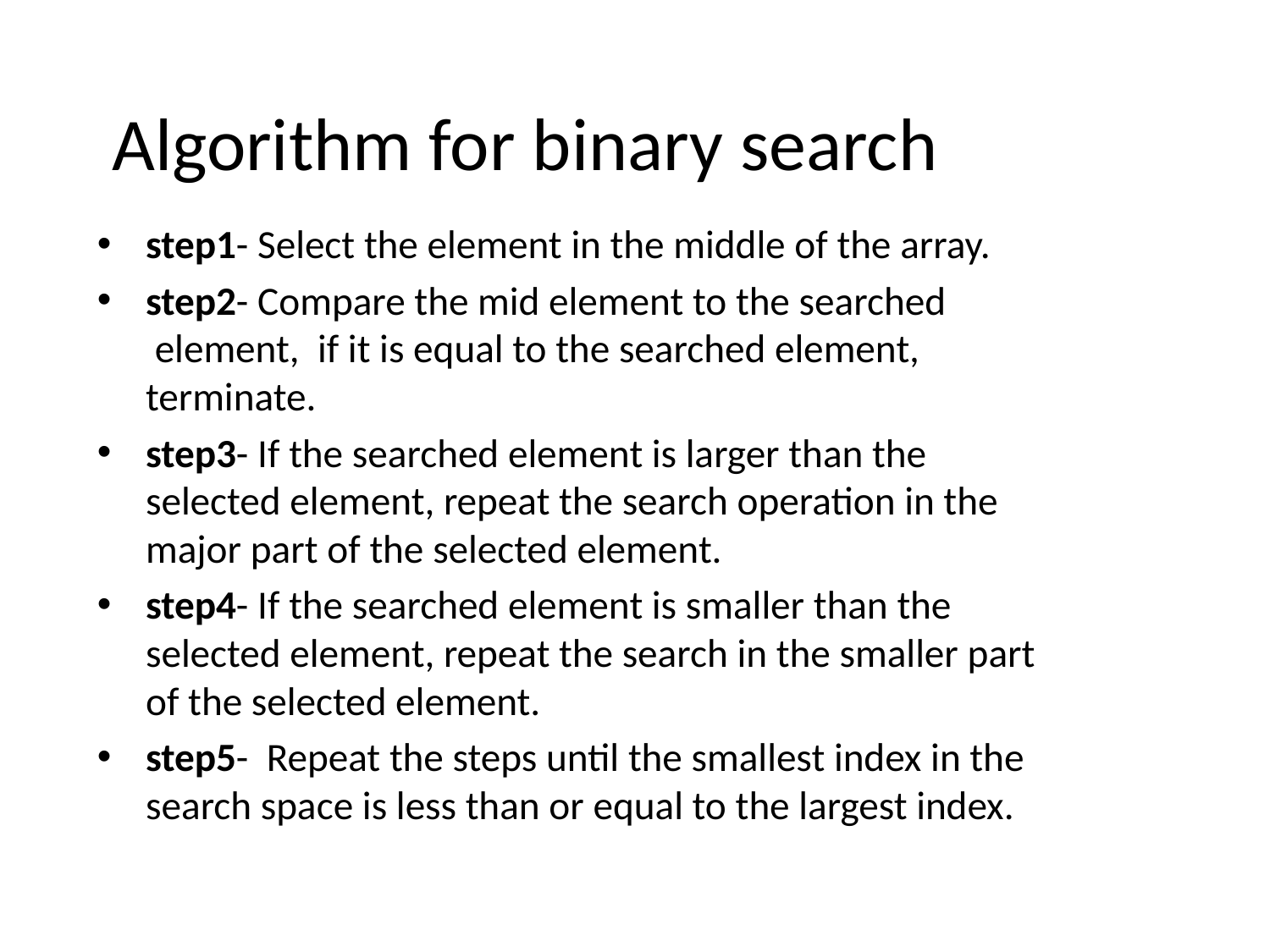

# Algorithm for binary search
step1- Select the element in the middle of the array.
step2- Compare the mid element to the searched               element,  if it is equal to the searched element, terminate.
step3- If the searched element is larger than the selected element, repeat the search operation in the major part of the selected element.
step4- If the searched element is smaller than the selected element, repeat the search in the smaller part of the selected element.
step5-  Repeat the steps until the smallest index in the  search space is less than or equal to the largest index.